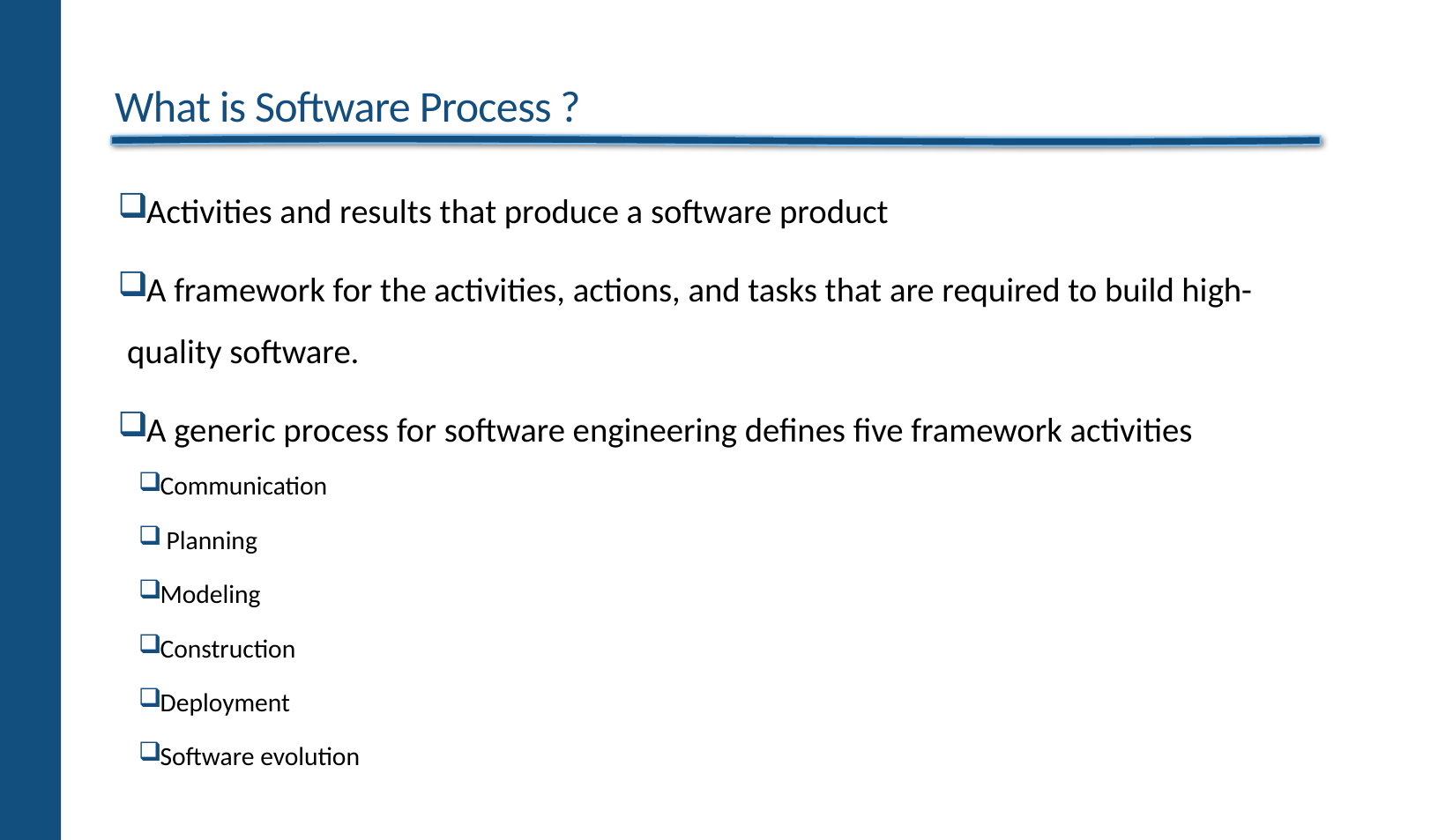

# What is Software Process ?
Activities and results that produce a software product
A framework for the activities, actions, and tasks that are required to build high-quality software.
A generic process for software engineering defines five framework activities
Communication
 Planning
Modeling
Construction
Deployment
Software evolution